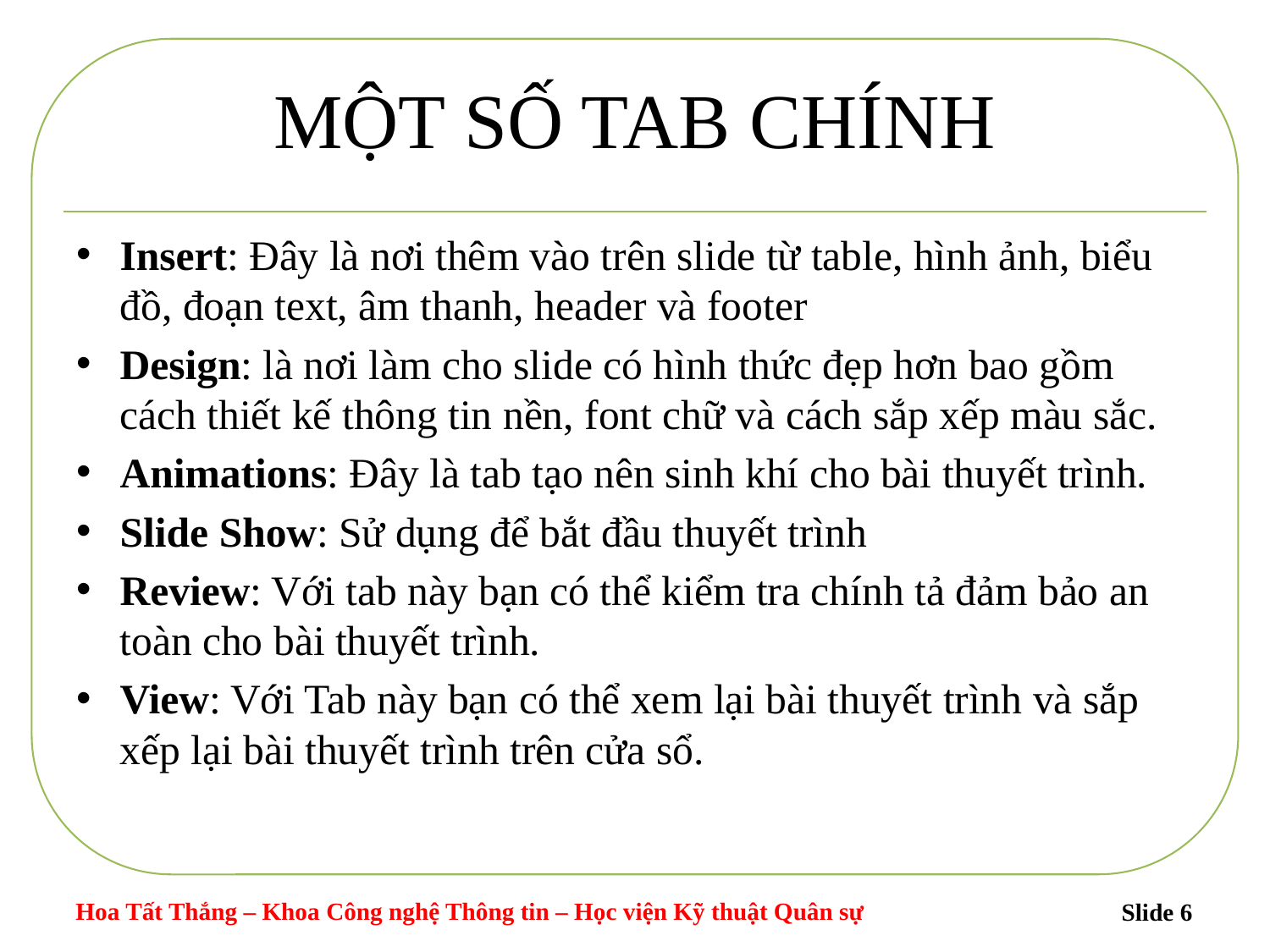

# MỘT SỐ TAB CHÍNH
Insert: Đây là nơi thêm vào trên slide từ table, hình ảnh, biểu đồ, đoạn text, âm thanh, header và footer
Design: là nơi làm cho slide có hình thức đẹp hơn bao gồm cách thiết kế thông tin nền, font chữ và cách sắp xếp màu sắc.
Animations: Đây là tab tạo nên sinh khí cho bài thuyết trình.
Slide Show: Sử dụng để bắt đầu thuyết trình
Review: Với tab này bạn có thể kiểm tra chính tả đảm bảo an toàn cho bài thuyết trình.
View: Với Tab này bạn có thể xem lại bài thuyết trình và sắp xếp lại bài thuyết trình trên cửa sổ.